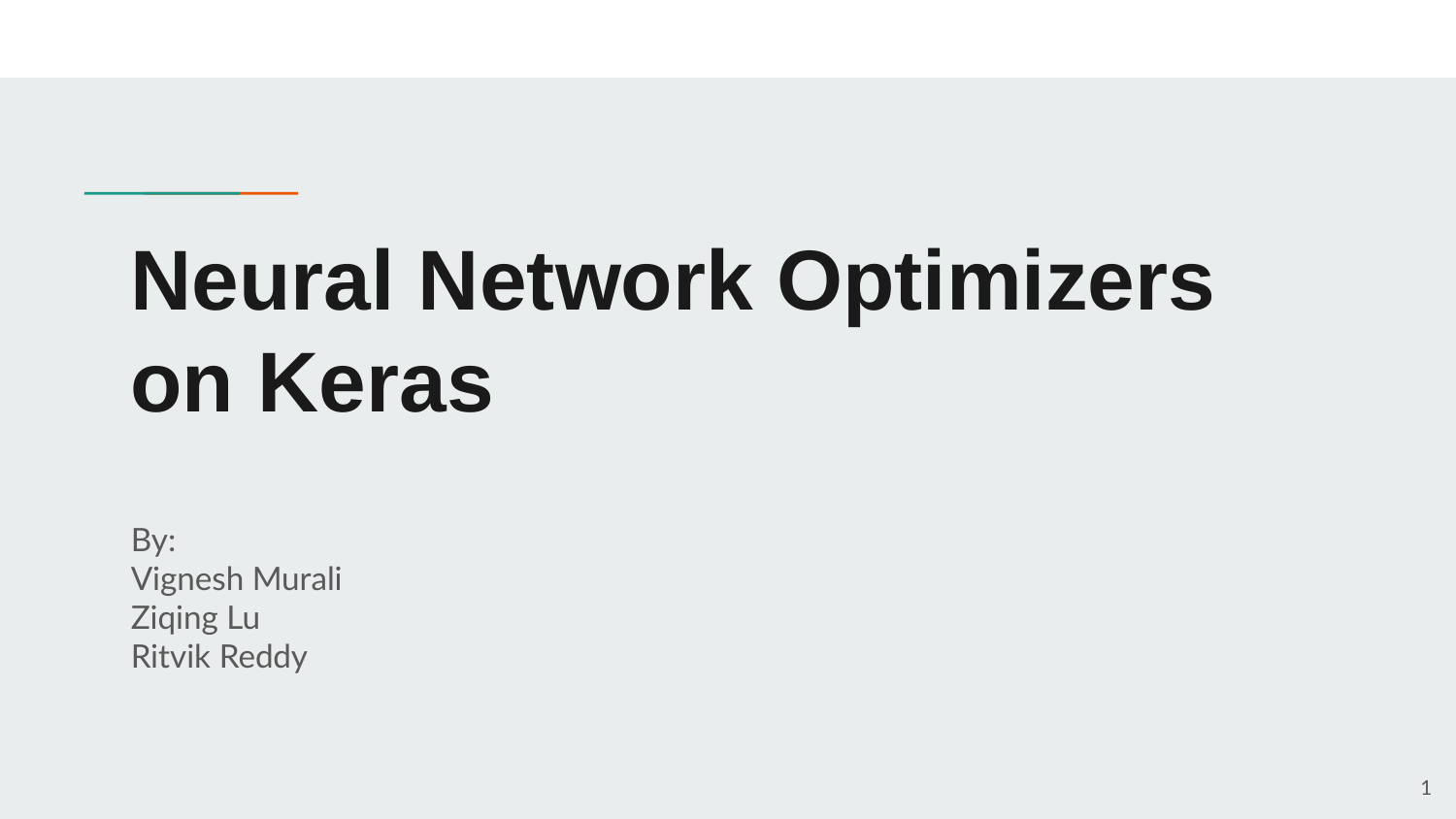

# Neural Network Optimizers on Keras
By:
Vignesh Murali
Ziqing Lu
Ritvik Reddy
1